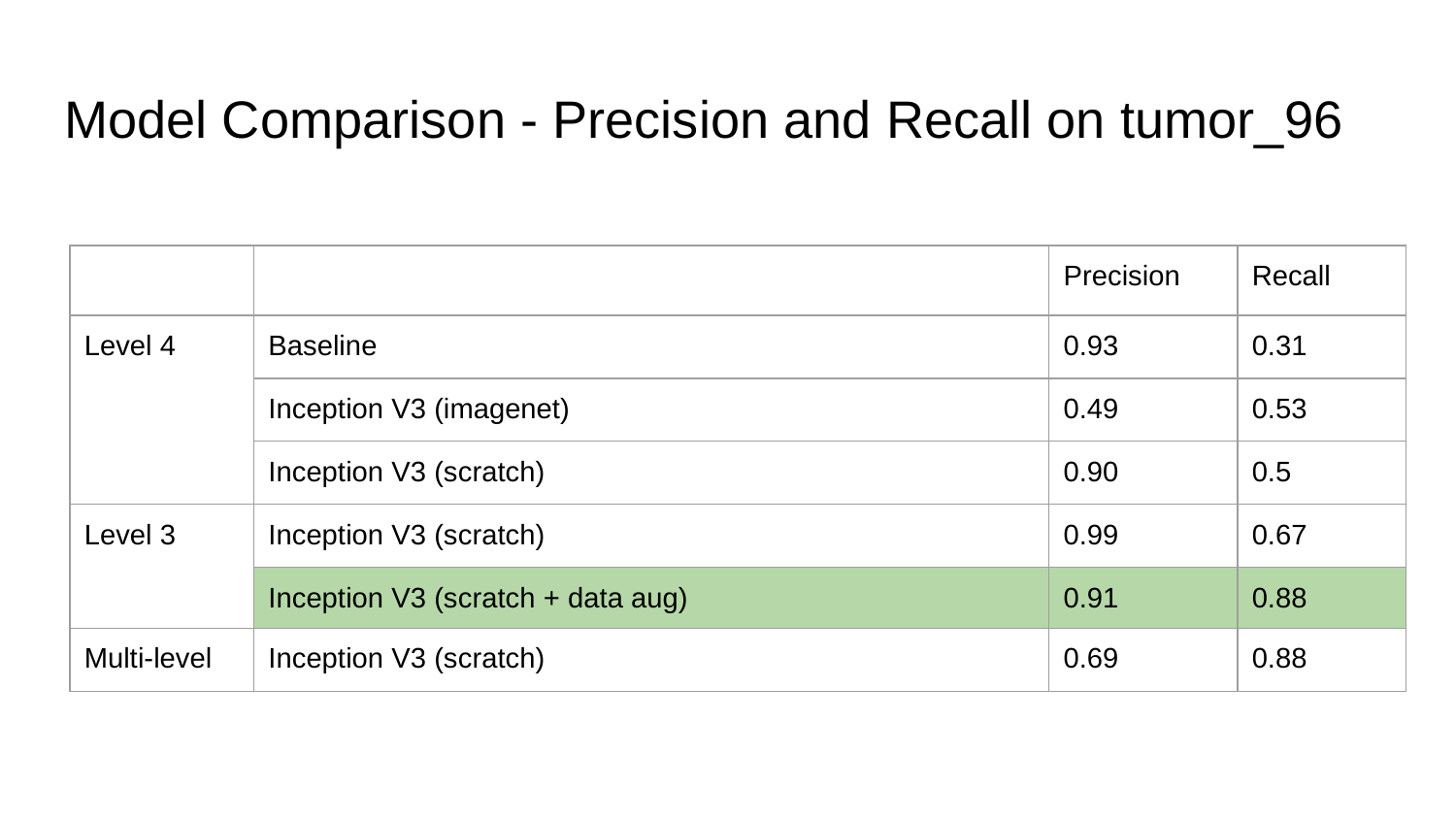

# Model Comparison - Precision and Recall on tumor_96
|  |  | Precision | Recall |
| --- | --- | --- | --- |
| Level 4 | Baseline | 0.93 | 0.31 |
|  | Inception V3 (imagenet) | 0.49 | 0.53 |
|  | Inception V3 (scratch) | 0.90 | 0.5 |
| Level 3 | Inception V3 (scratch) | 0.99 | 0.67 |
|  | Inception V3 (scratch + data aug) | 0.91 | 0.88 |
| Multi-level | Inception V3 (scratch) | 0.69 | 0.88 |